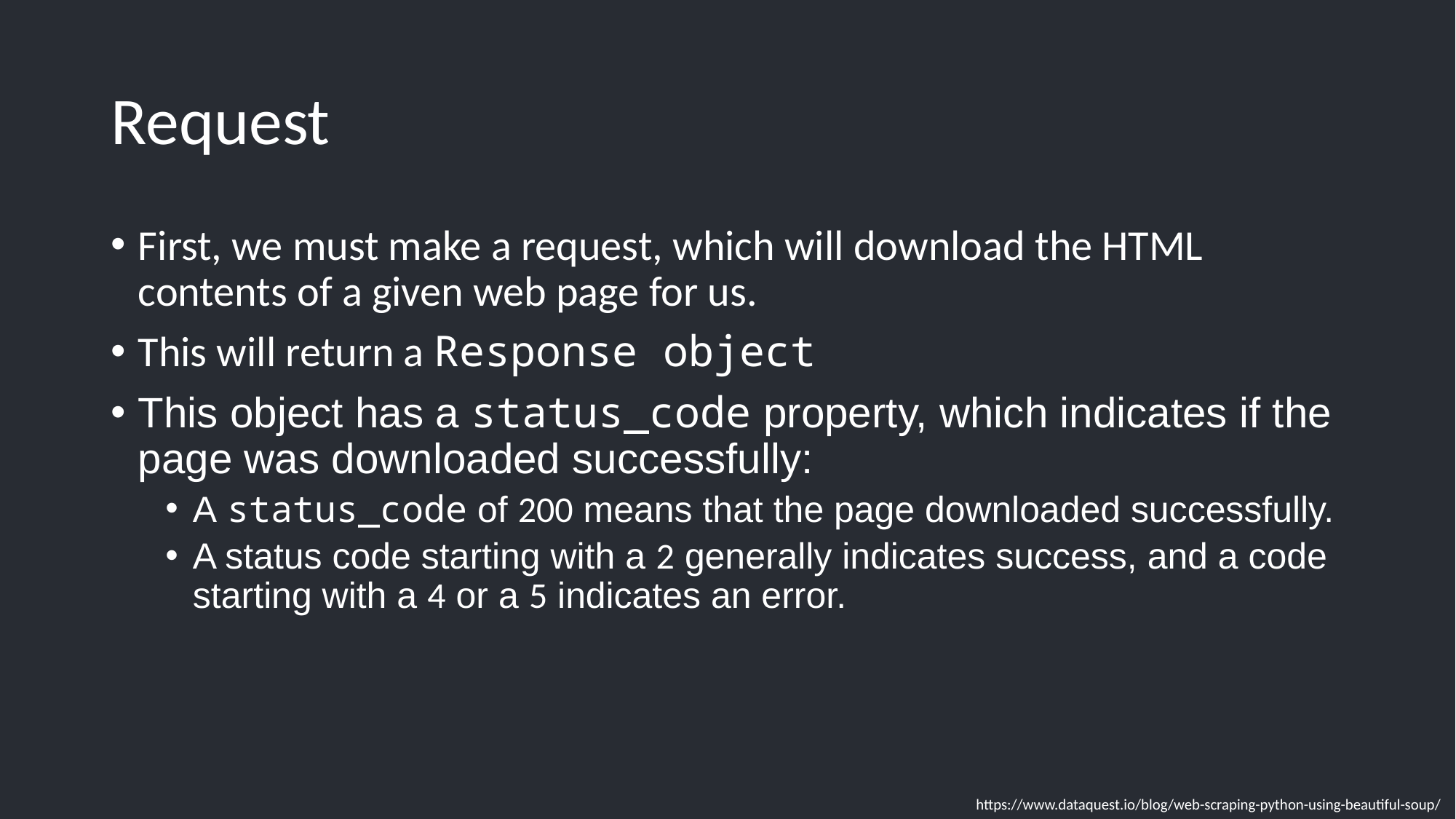

# Request
First, we must make a request, which will download the HTML contents of a given web page for us.
This will return a Response object
This object has a status_code property, which indicates if the page was downloaded successfully:
A status_code of 200 means that the page downloaded successfully.
A status code starting with a 2 generally indicates success, and a code starting with a 4 or a 5 indicates an error.

https://www.dataquest.io/blog/web-scraping-python-using-beautiful-soup/